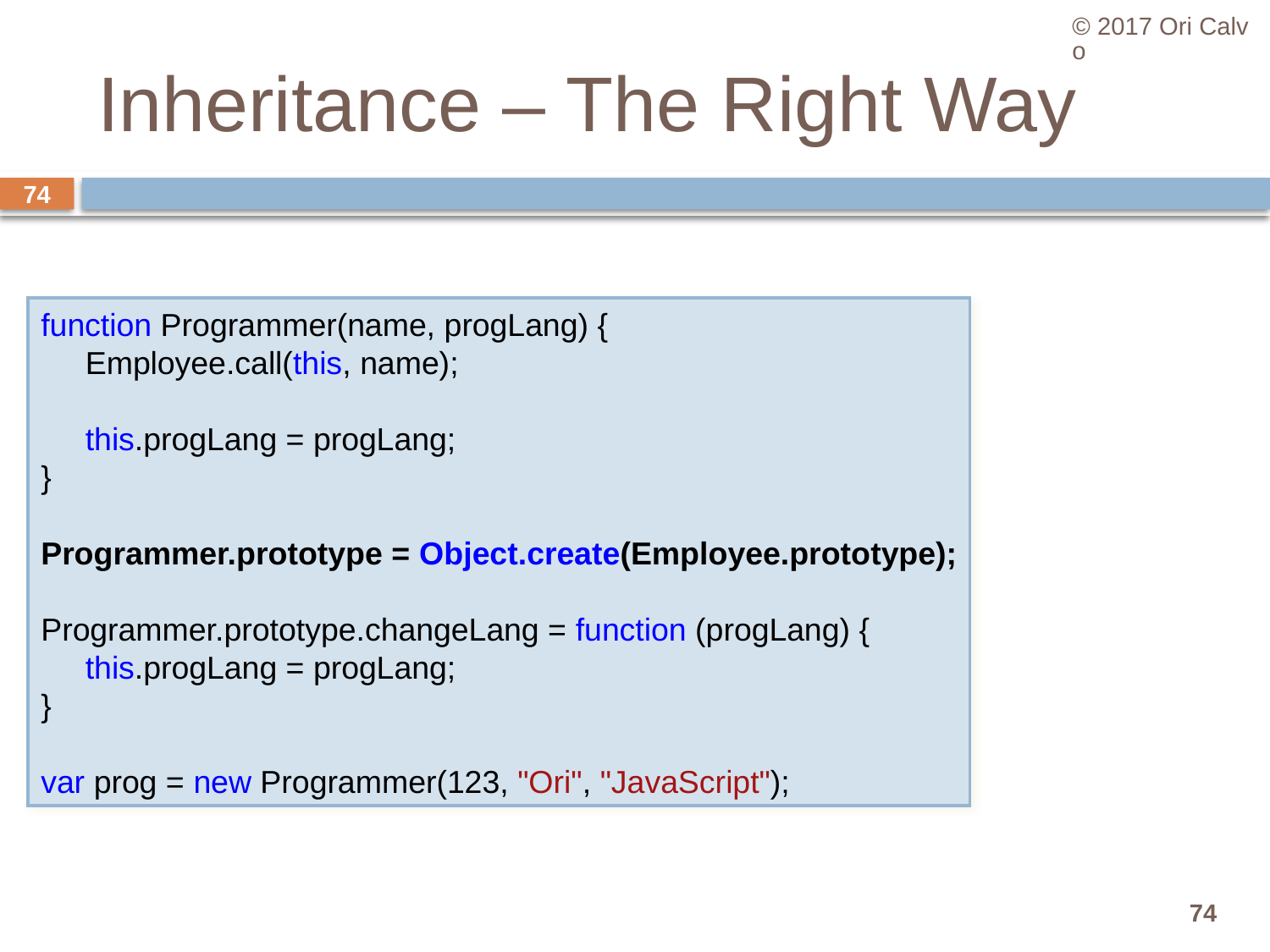

© 2017 Ori Calvo
# Inheritance – The Right Way
74
function Programmer(name, progLang) {
     Employee.call(this, name);

     this.progLang = progLang;
}

Programmer.prototype = Object.create(Employee.prototype);

Programmer.prototype.changeLang = function (progLang) {
     this.progLang = progLang;
}

var prog = new Programmer(123, "Ori", "JavaScript");